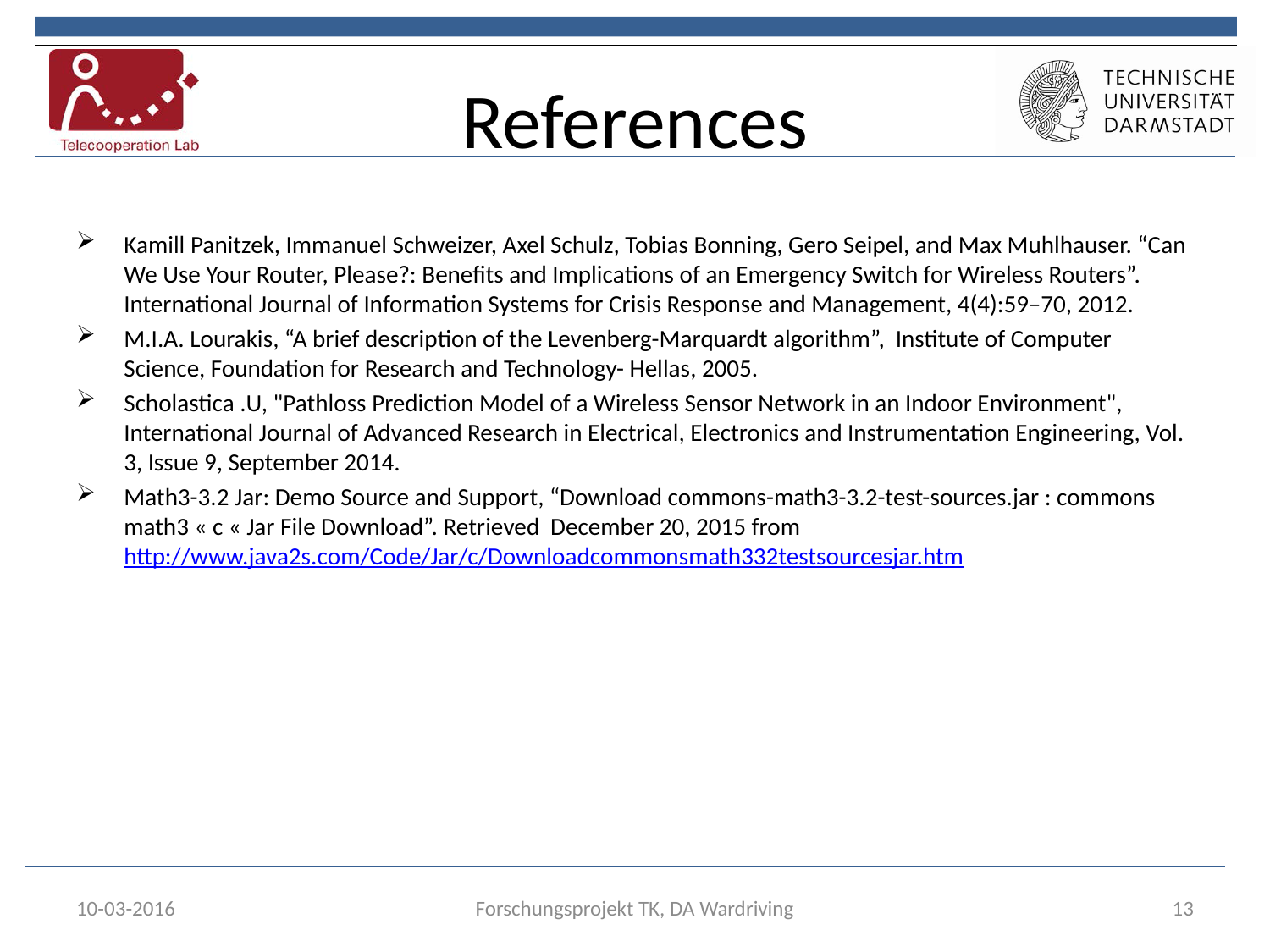

# References
Kamill Panitzek, Immanuel Schweizer, Axel Schulz, Tobias Bonning, Gero Seipel, and Max Muhlhauser. “Can We Use Your Router, Please?: Benefits and Implications of an Emergency Switch for Wireless Routers”. International Journal of Information Systems for Crisis Response and Management, 4(4):59–70, 2012.
M.I.A. Lourakis, “A brief description of the Levenberg-Marquardt algorithm”,  Institute of Computer Science, Foundation for Research and Technology- Hellas, 2005.
Scholastica .U, "Pathloss Prediction Model of a Wireless Sensor Network in an Indoor Environment", International Journal of Advanced Research in Electrical, Electronics and Instrumentation Engineering, Vol. 3, Issue 9, September 2014.
Math3-3.2 Jar: Demo Source and Support, “Download commons-math3-3.2-test-sources.jar : commons math3 « c « Jar File Download”. Retrieved  December 20, 2015 from http://www.java2s.com/Code/Jar/c/Downloadcommonsmath332testsourcesjar.htm
10-03-2016
Forschungsprojekt TK, DA Wardriving
13